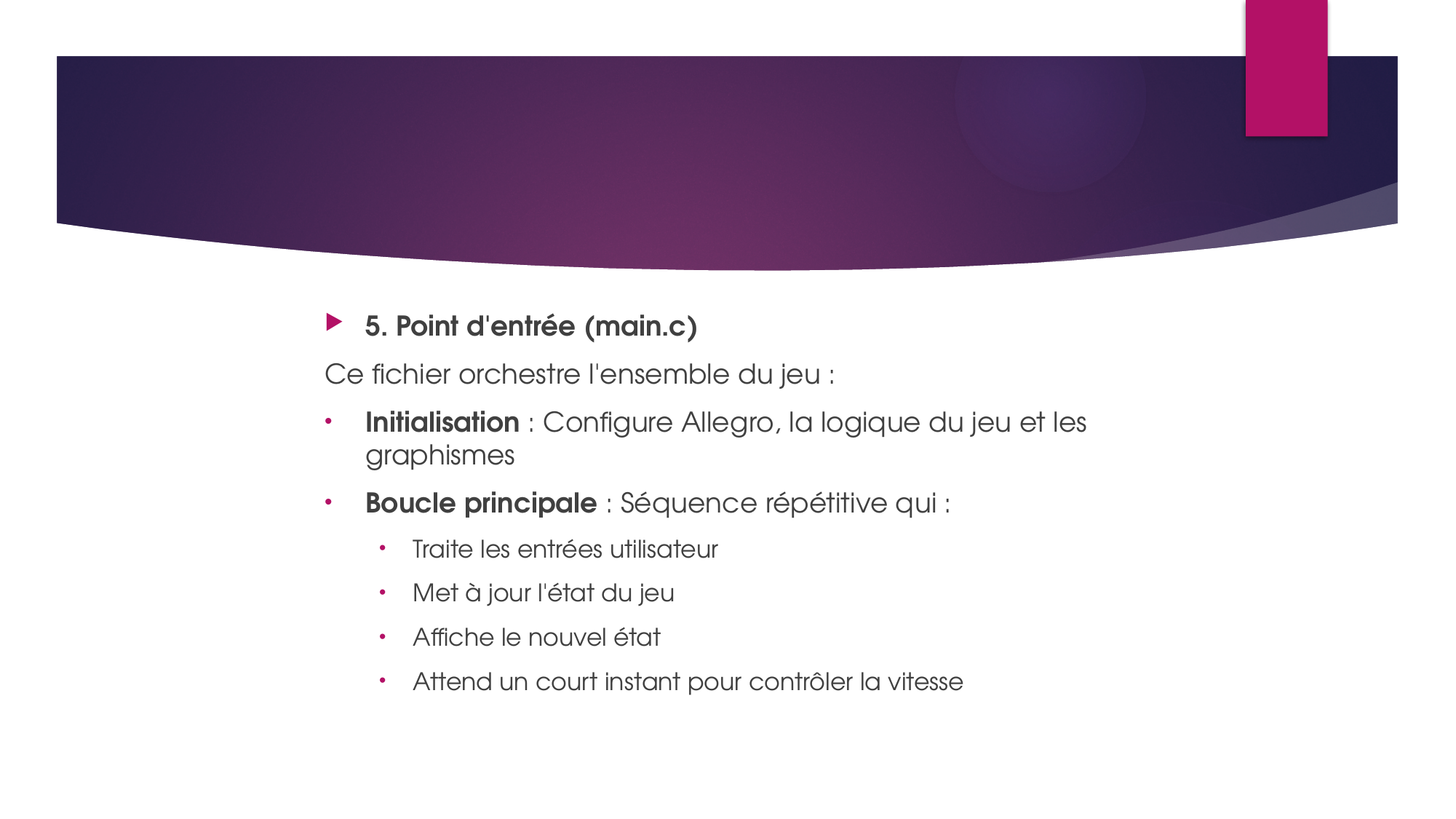

5. Point d'entrée (main.c)
Ce fichier orchestre l'ensemble du jeu :
Initialisation : Configure Allegro, la logique du jeu et les graphismes
Boucle principale : Séquence répétitive qui :
Traite les entrées utilisateur
Met à jour l'état du jeu
Affiche le nouvel état
Attend un court instant pour contrôler la vitesse